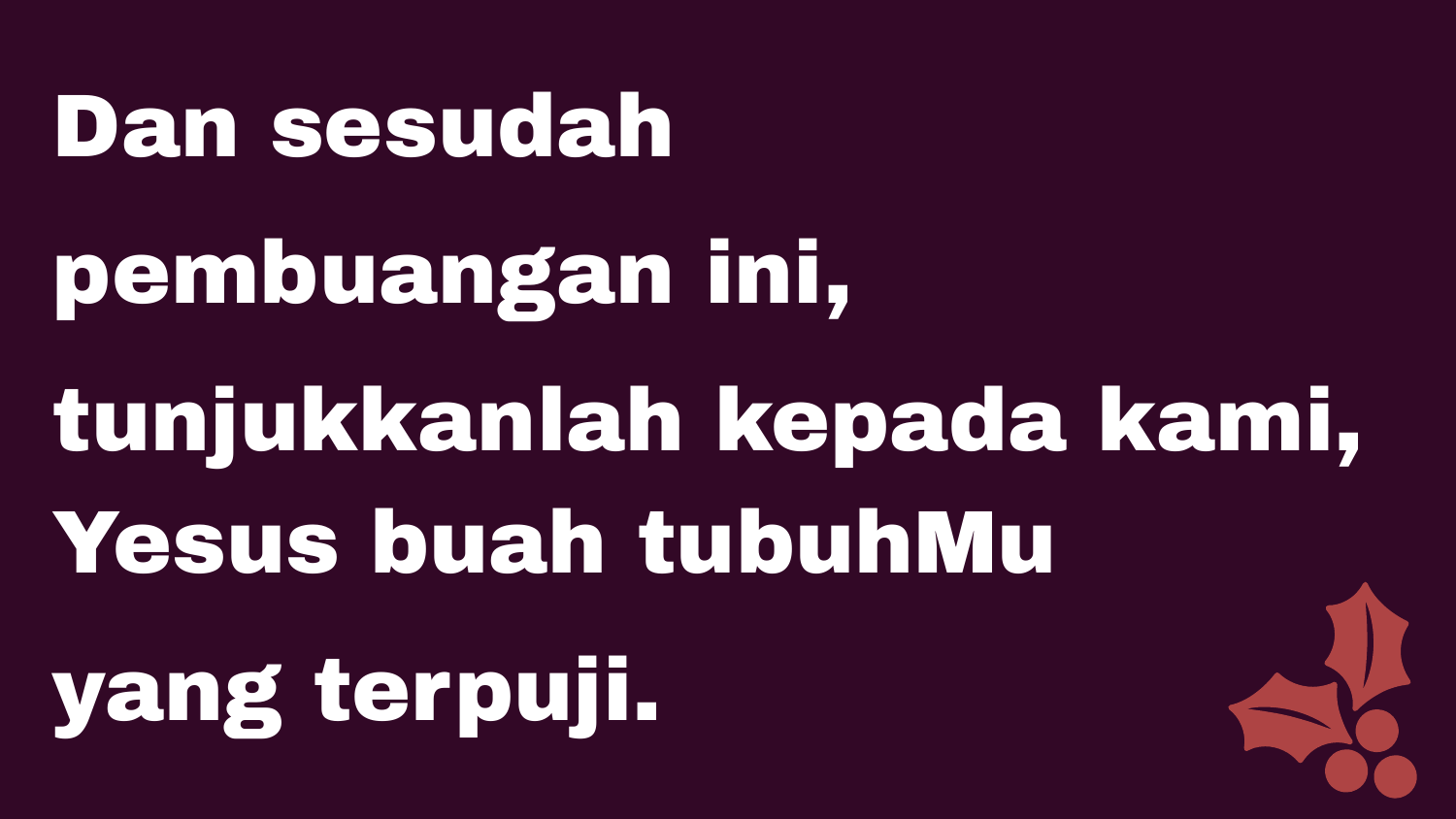

Dan sesudah
pembuangan ini,
tunjukkanlah kepada kami, Yesus buah tubuhMu
yang terpuji.